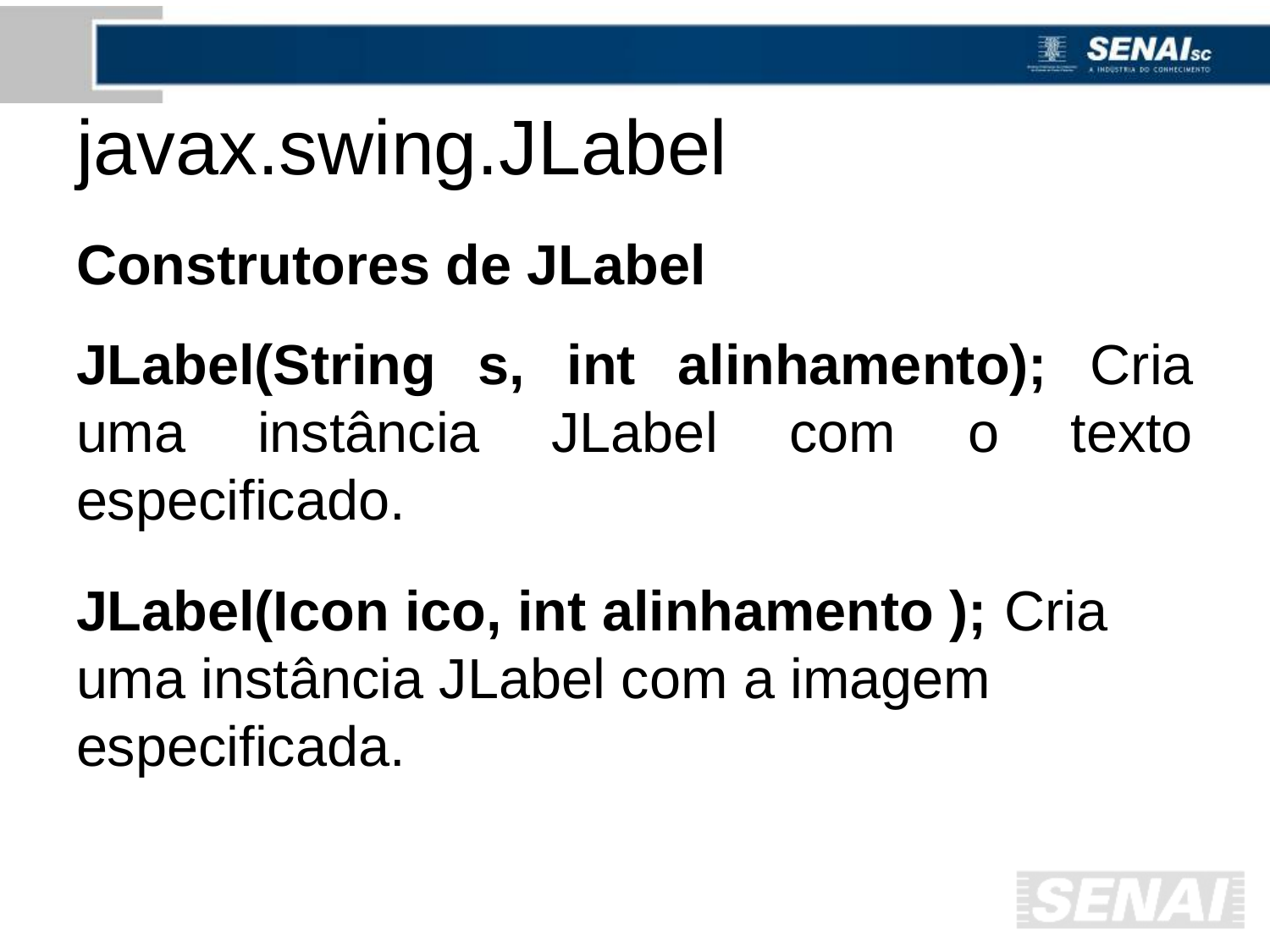

# javax.swing.JLabel
Construtores de JLabel
JLabel(String s, int alinhamento); Cria uma instância JLabel com o texto especificado.
JLabel(Icon ico, int alinhamento ); Cria uma instância JLabel com a imagem especificada.